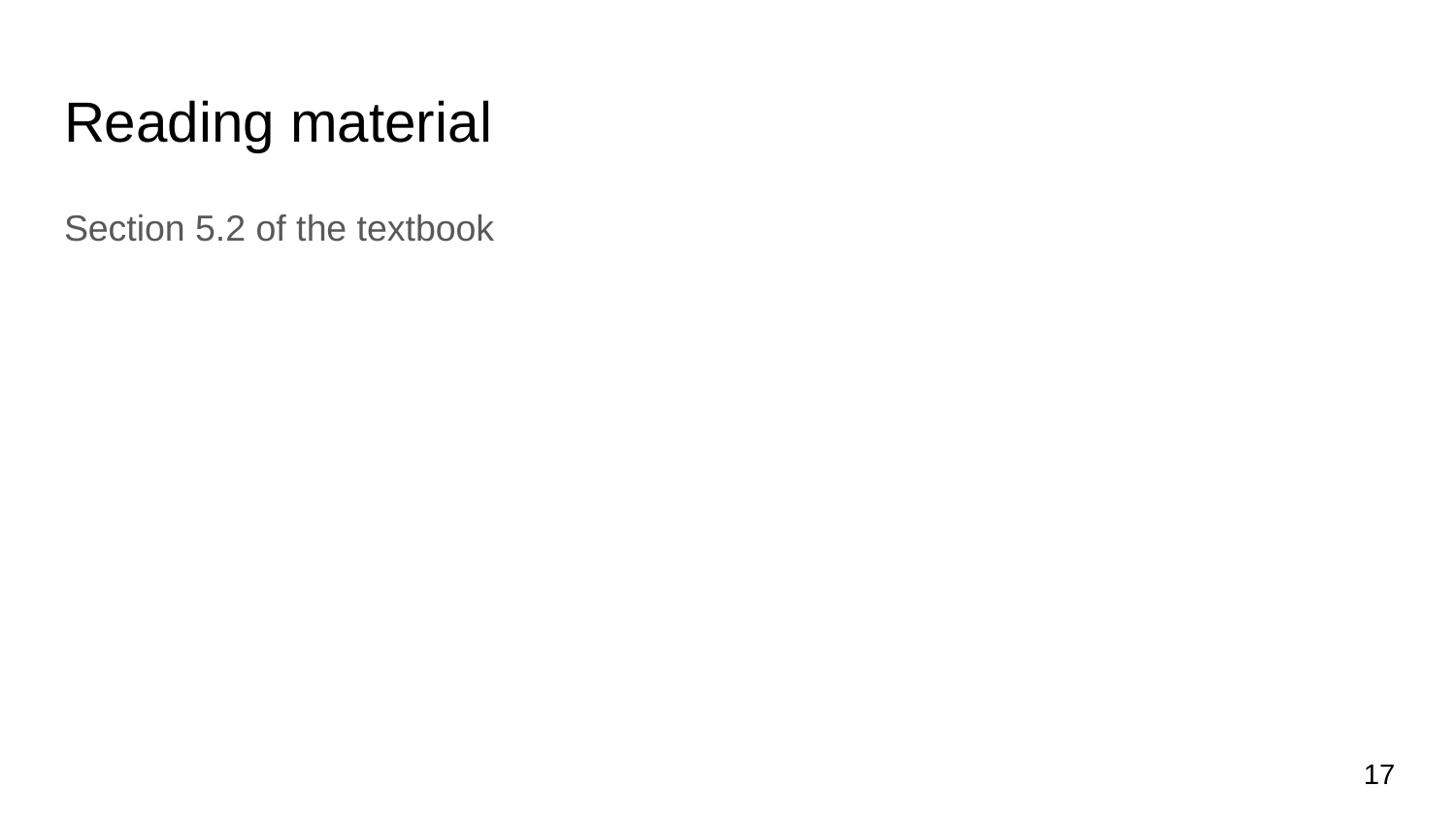

# Reading material
Section 5.2 of the textbook
17